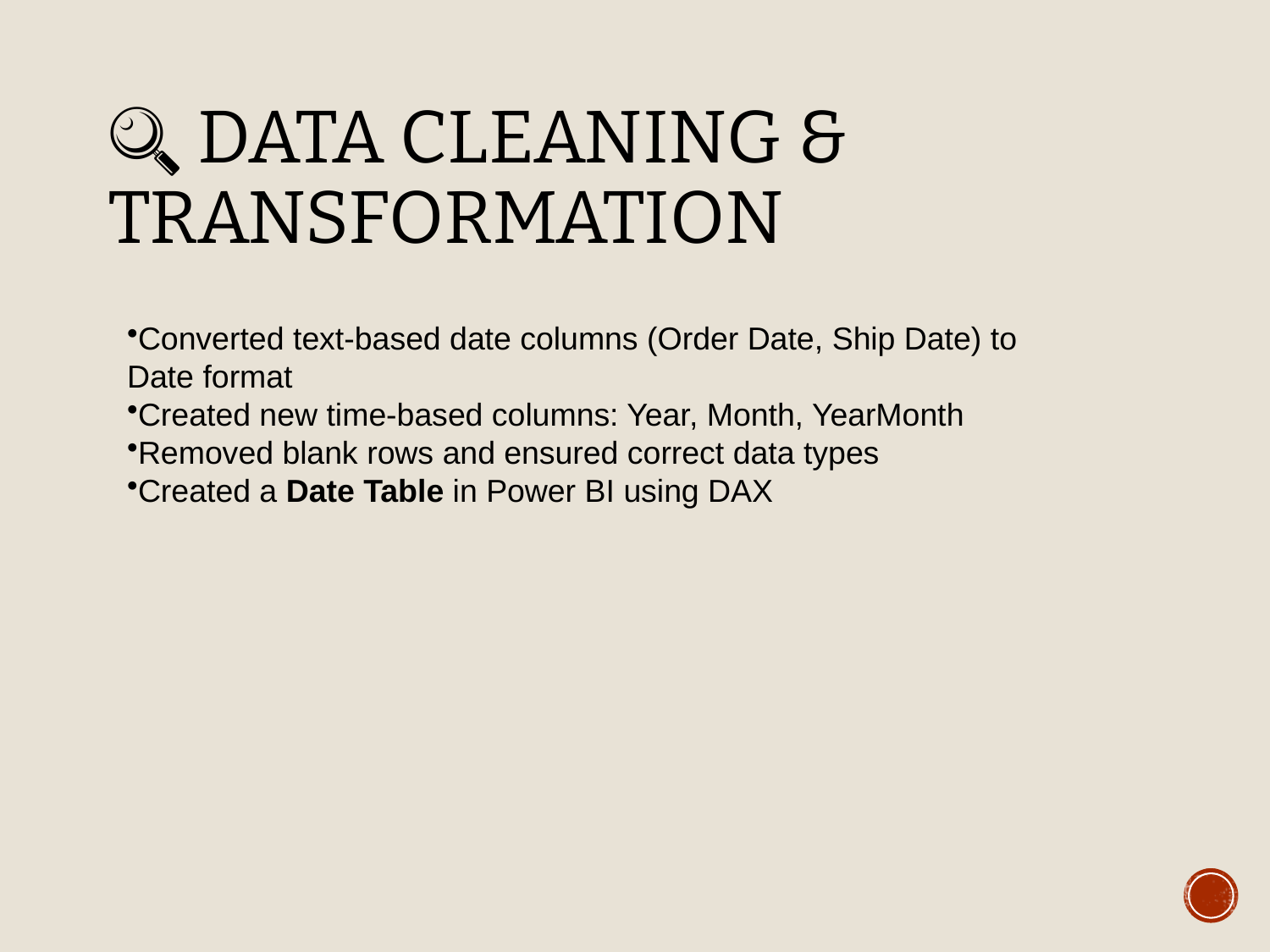

# 🔍 Data Cleaning & Transformation
Converted text-based date columns (Order Date, Ship Date) to Date format
Created new time-based columns: Year, Month, YearMonth
Removed blank rows and ensured correct data types
Created a Date Table in Power BI using DAX